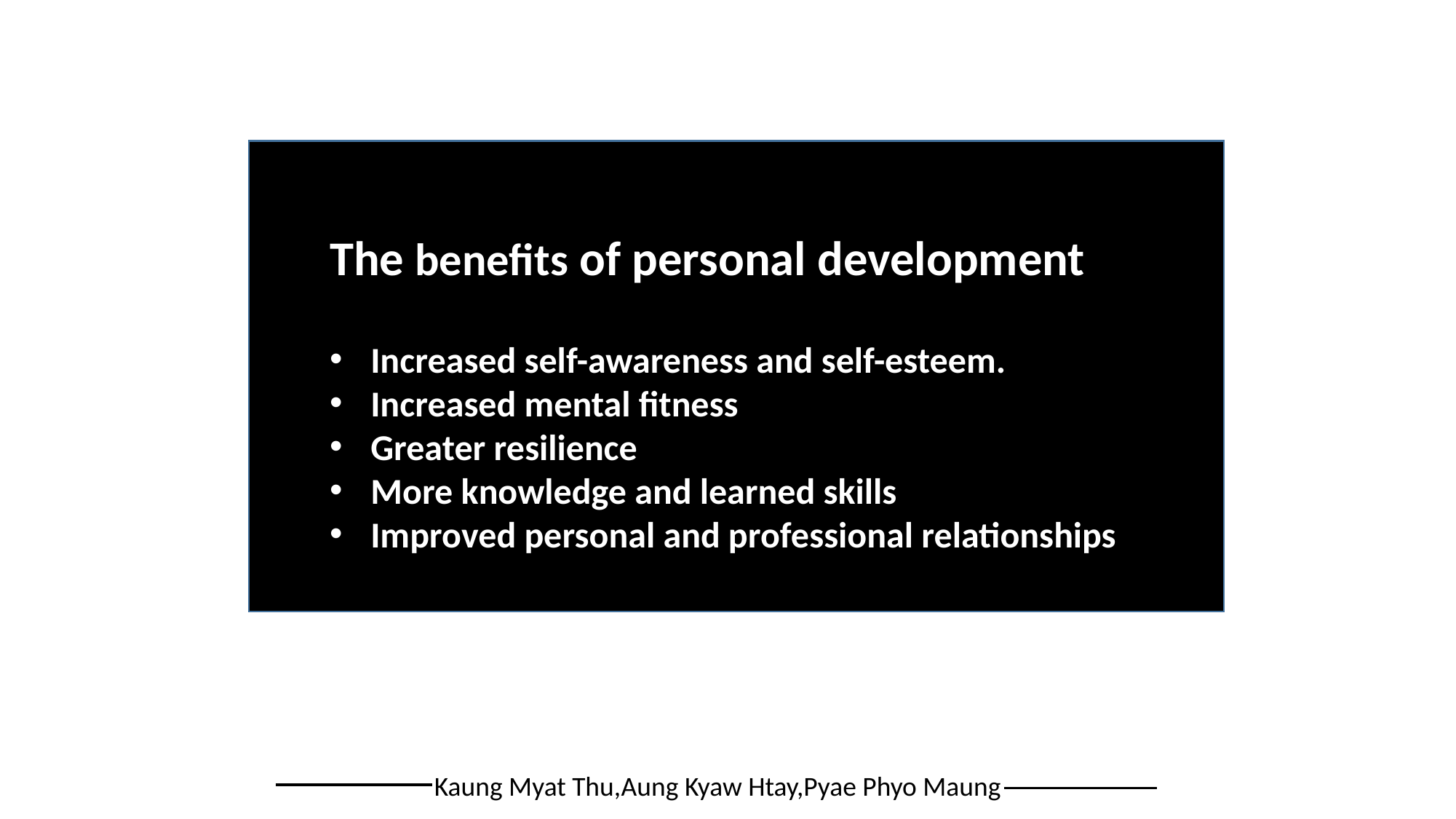

The benefits of personal development
Increased self-awareness and self-esteem.
Increased mental fitness
Greater resilience
More knowledge and learned skills
Improved personal and professional relationships

Kaung Myat Thu,Aung Kyaw Htay,Pyae Phyo Maung